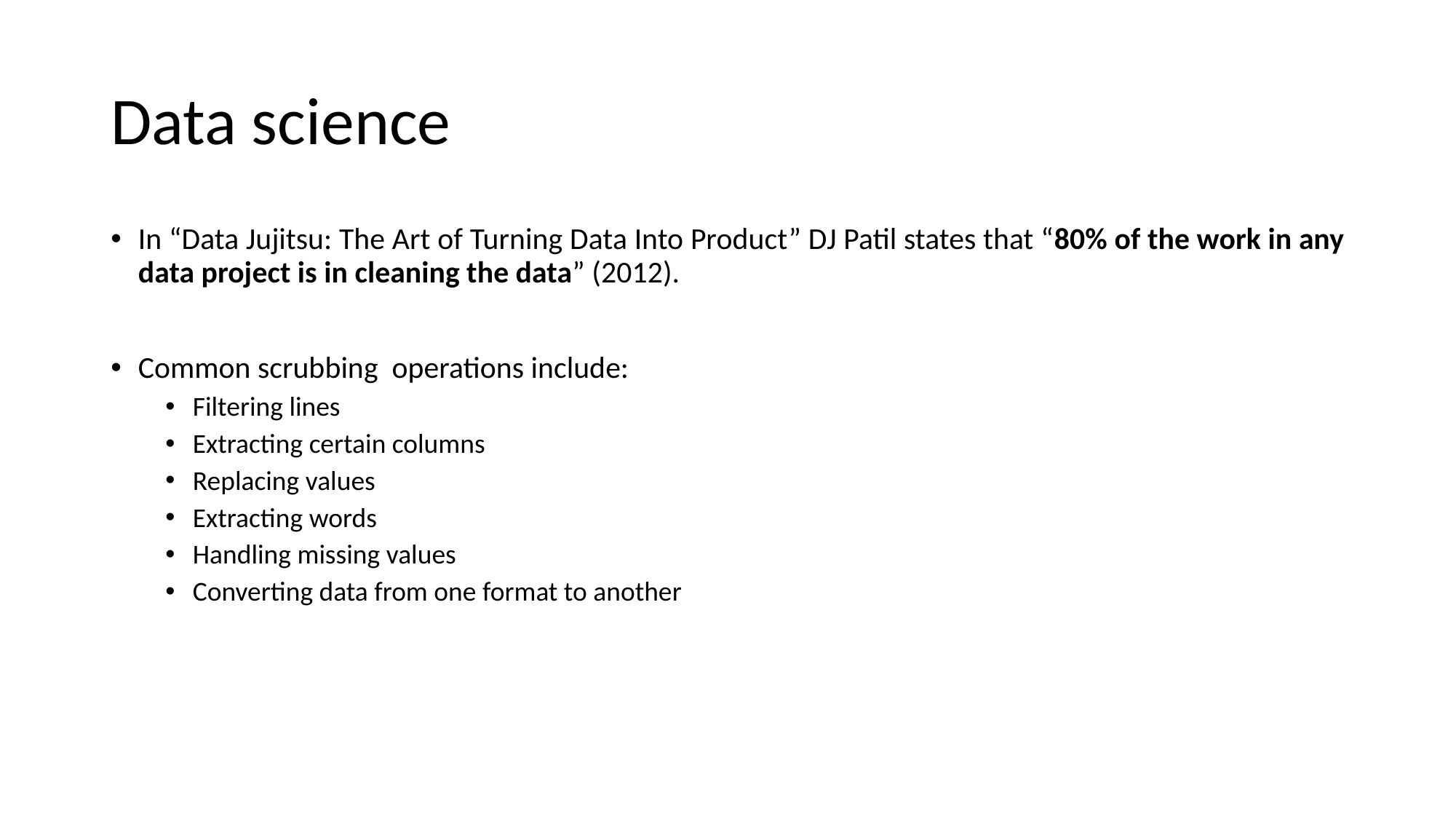

# Data science
In “Data Jujitsu: The Art of Turning Data Into Product” DJ Patil states that “80% of the work in any data project is in cleaning the data” (2012).

Common scrubbing  operations include:
Filtering lines
Extracting certain columns
Replacing values
Extracting words
Handling missing values
Converting data from one format to another